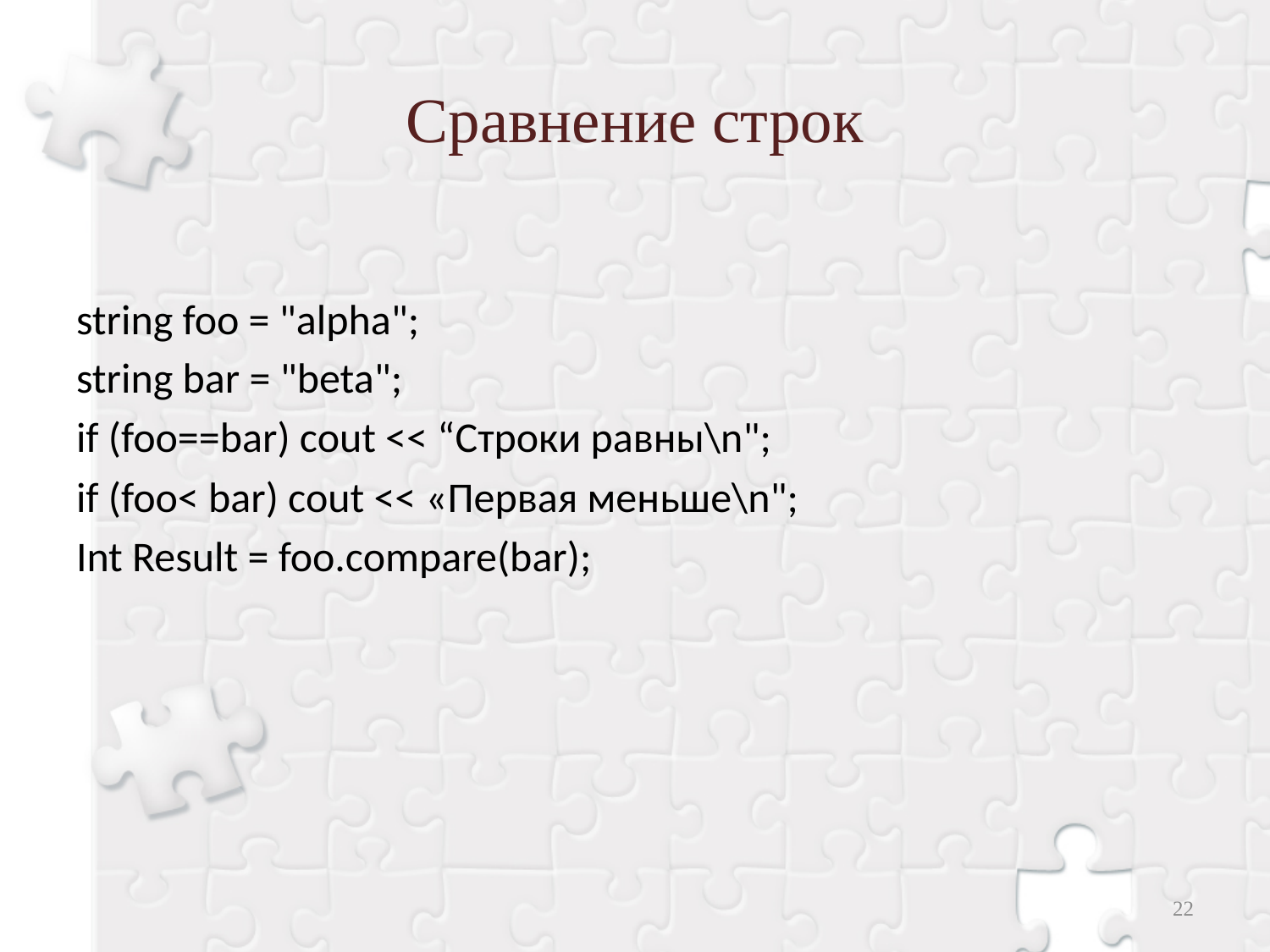

# Сравнение строк

string foo = "alpha";
string bar = "beta";
if (foo==bar) cout << “Строки равны\n";
if (foo< bar) cout << «Первая меньше\n";
Int Result = foo.compare(bar);

22